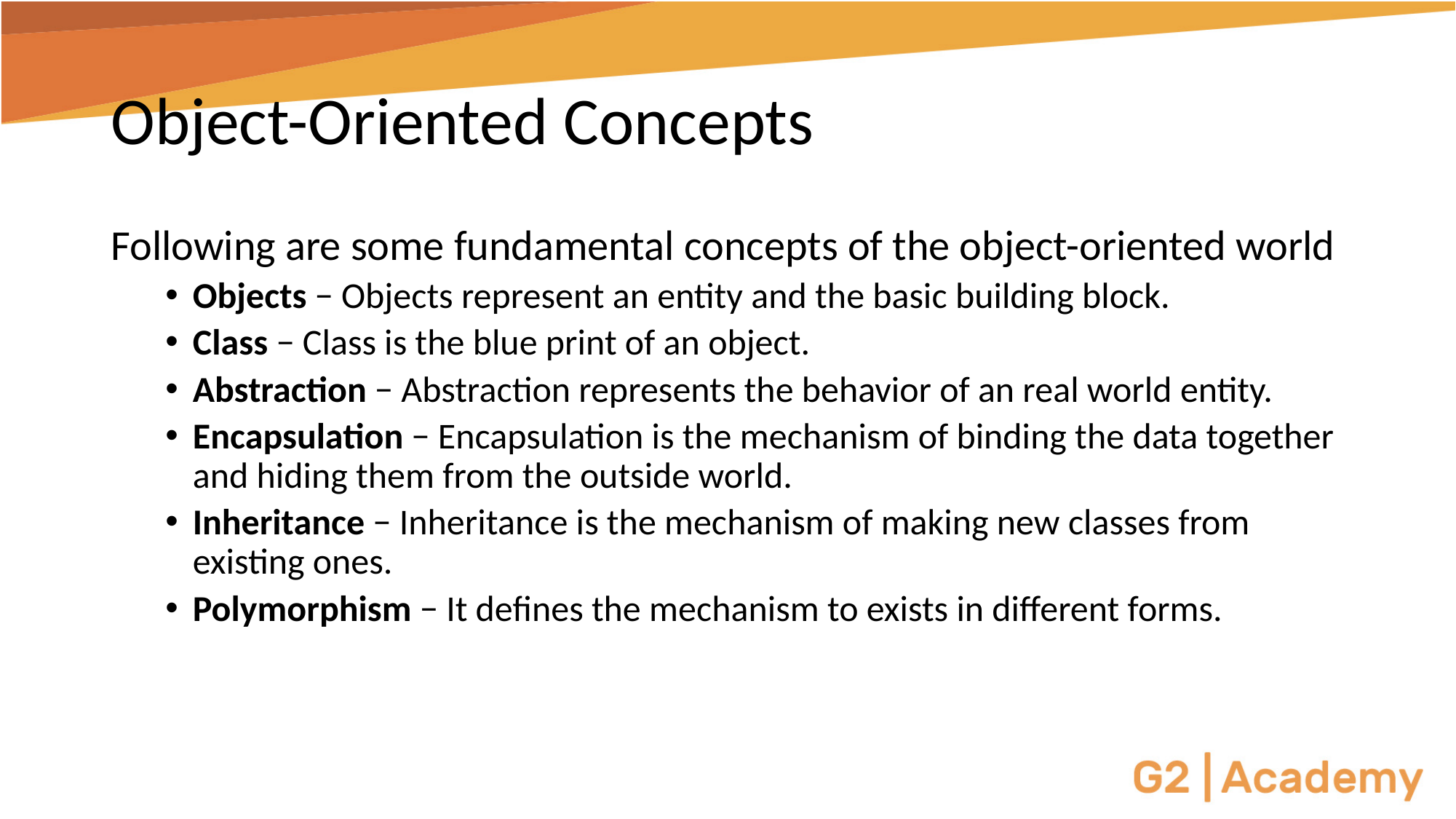

# Object-Oriented Concepts
Following are some fundamental concepts of the object-oriented world
Objects − Objects represent an entity and the basic building block.
Class − Class is the blue print of an object.
Abstraction − Abstraction represents the behavior of an real world entity.
Encapsulation − Encapsulation is the mechanism of binding the data together and hiding them from the outside world.
Inheritance − Inheritance is the mechanism of making new classes from existing ones.
Polymorphism − It defines the mechanism to exists in different forms.